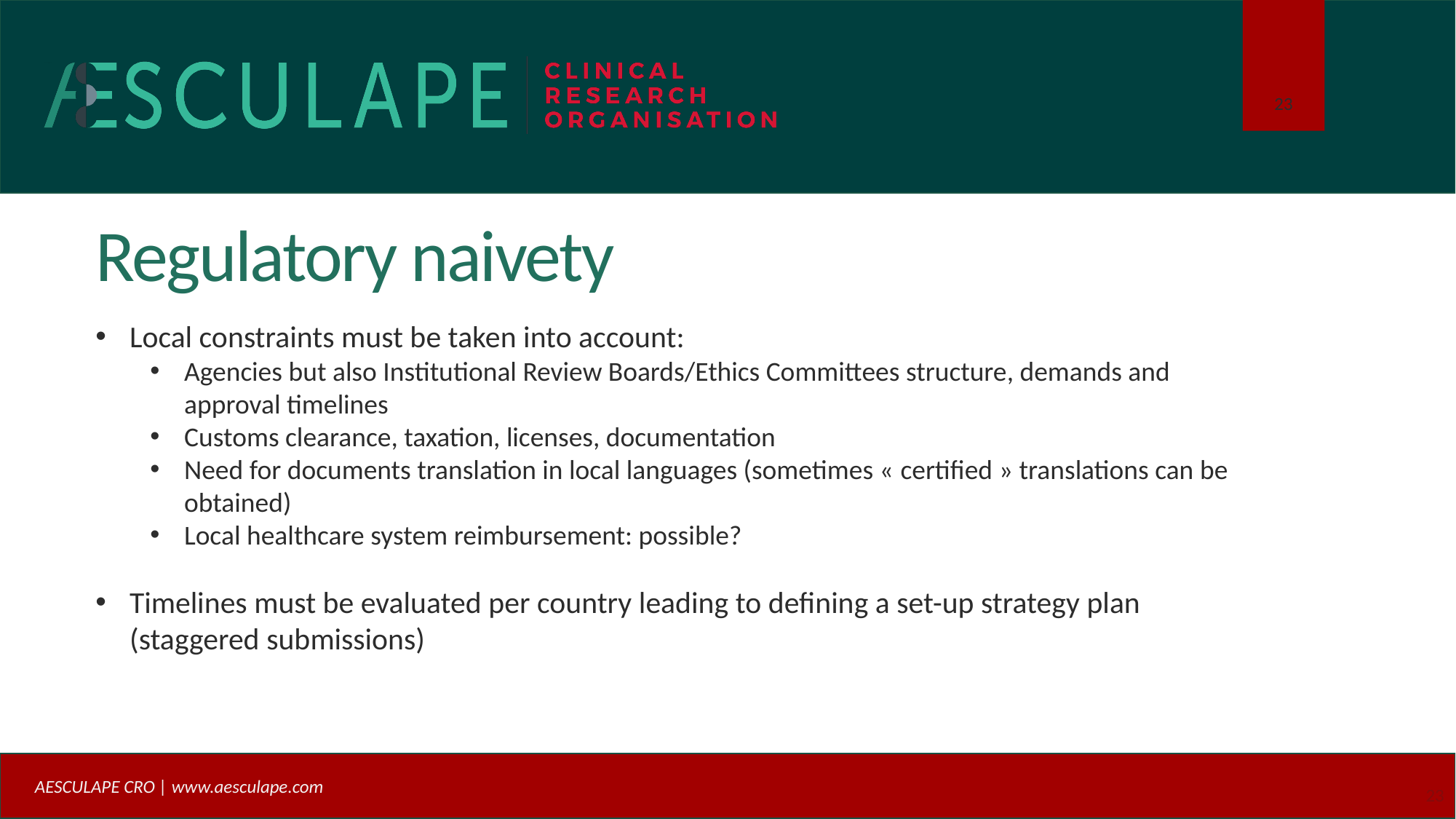

# Regulatory naivety
Local constraints must be taken into account:
Agencies but also Institutional Review Boards/Ethics Committees structure, demands and  approval timelines
Customs clearance, taxation, licenses, documentation
Need for documents translation in local languages (sometimes « certified » translations can be obtained)
Local healthcare system reimbursement: possible?

Timelines must be evaluated per country leading to defining a set-up strategy plan (staggered submissions)
23